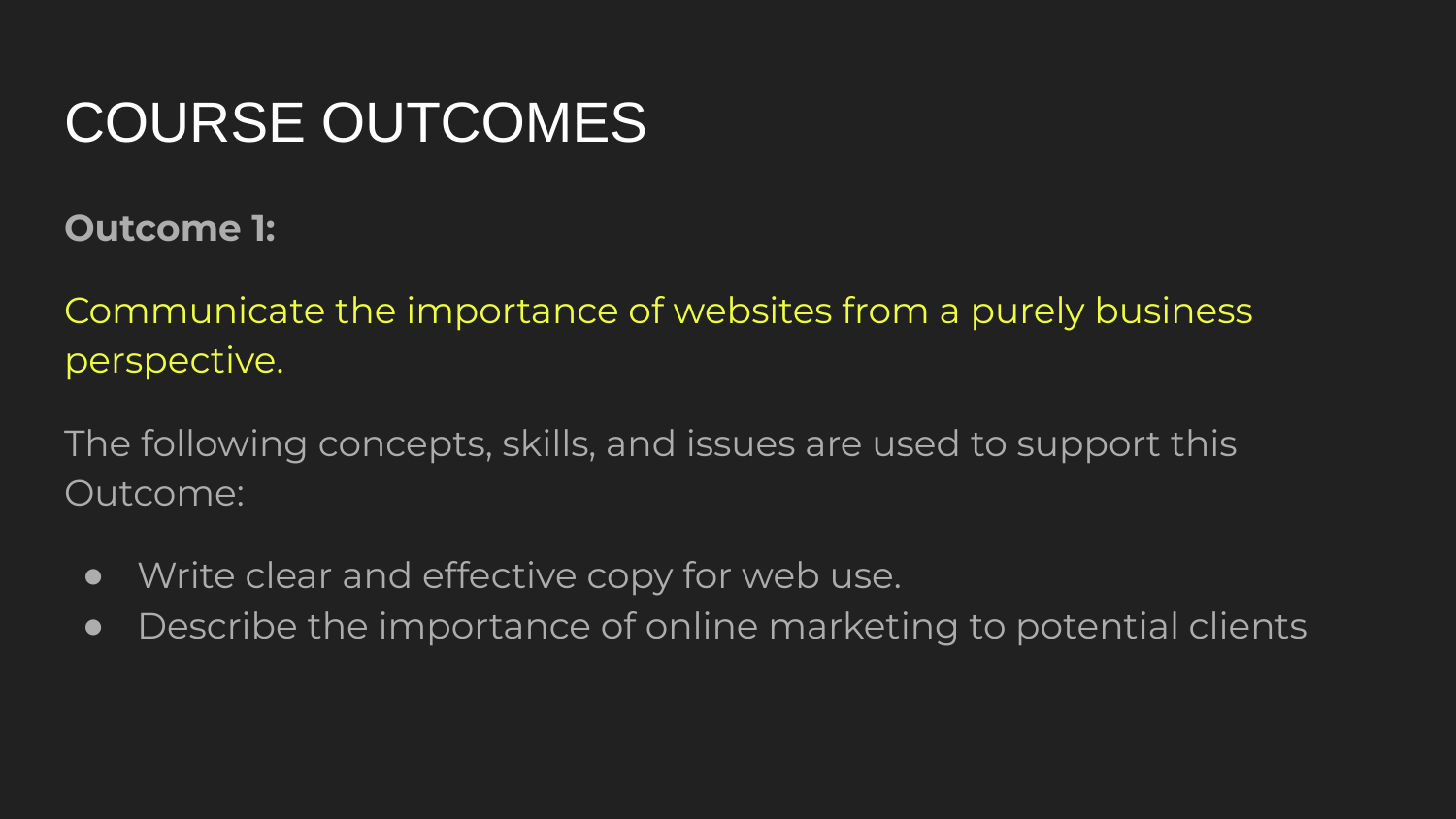

# COURSE OUTCOMES
Outcome 1:
Communicate the importance of websites from a purely business perspective.
The following concepts, skills, and issues are used to support this Outcome:
Write clear and effective copy for web use.
Describe the importance of online marketing to potential clients